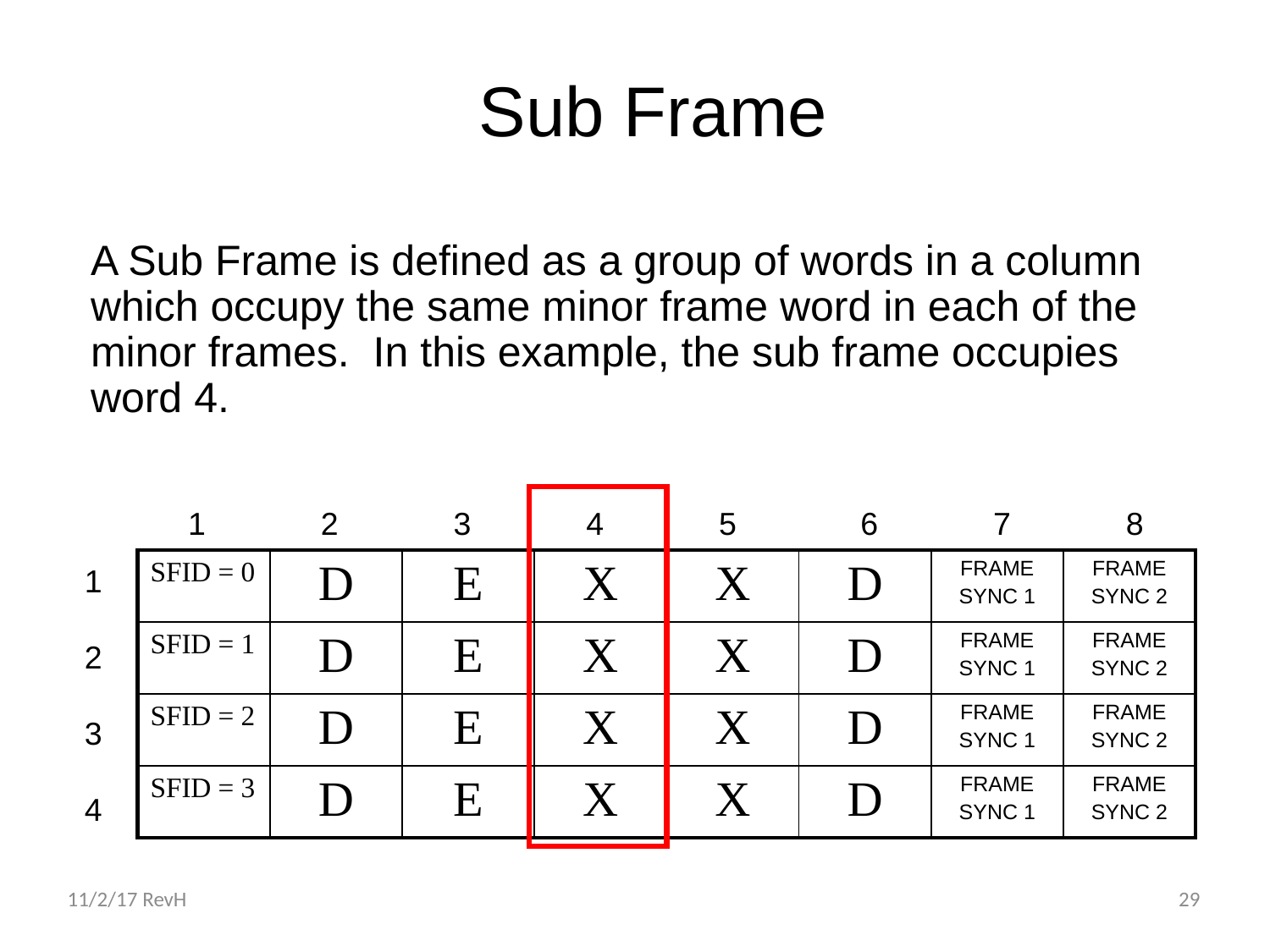

# Sub Frame
A Sub Frame is defined as a group of words in a column which occupy the same minor frame word in each of the minor frames.  In this example, the sub frame occupies word 4.

 1             2             3             4             5              6             7             8
| SFID = 0 | D | E | X | X | D | FRAME SYNC 1 | FRAME SYNC 2 |
| --- | --- | --- | --- | --- | --- | --- | --- |
| SFID = 1 | D | E | X | X | D | FRAME SYNC 1 | FRAME SYNC 2 |
| SFID = 2 | D | E | X | X | D | FRAME SYNC 1 | FRAME SYNC 2 |
| SFID = 3 | D | E | X | X | D | FRAME SYNC 1 | FRAME SYNC 2 |
1

2

3

4

11/2/17 RevH
29